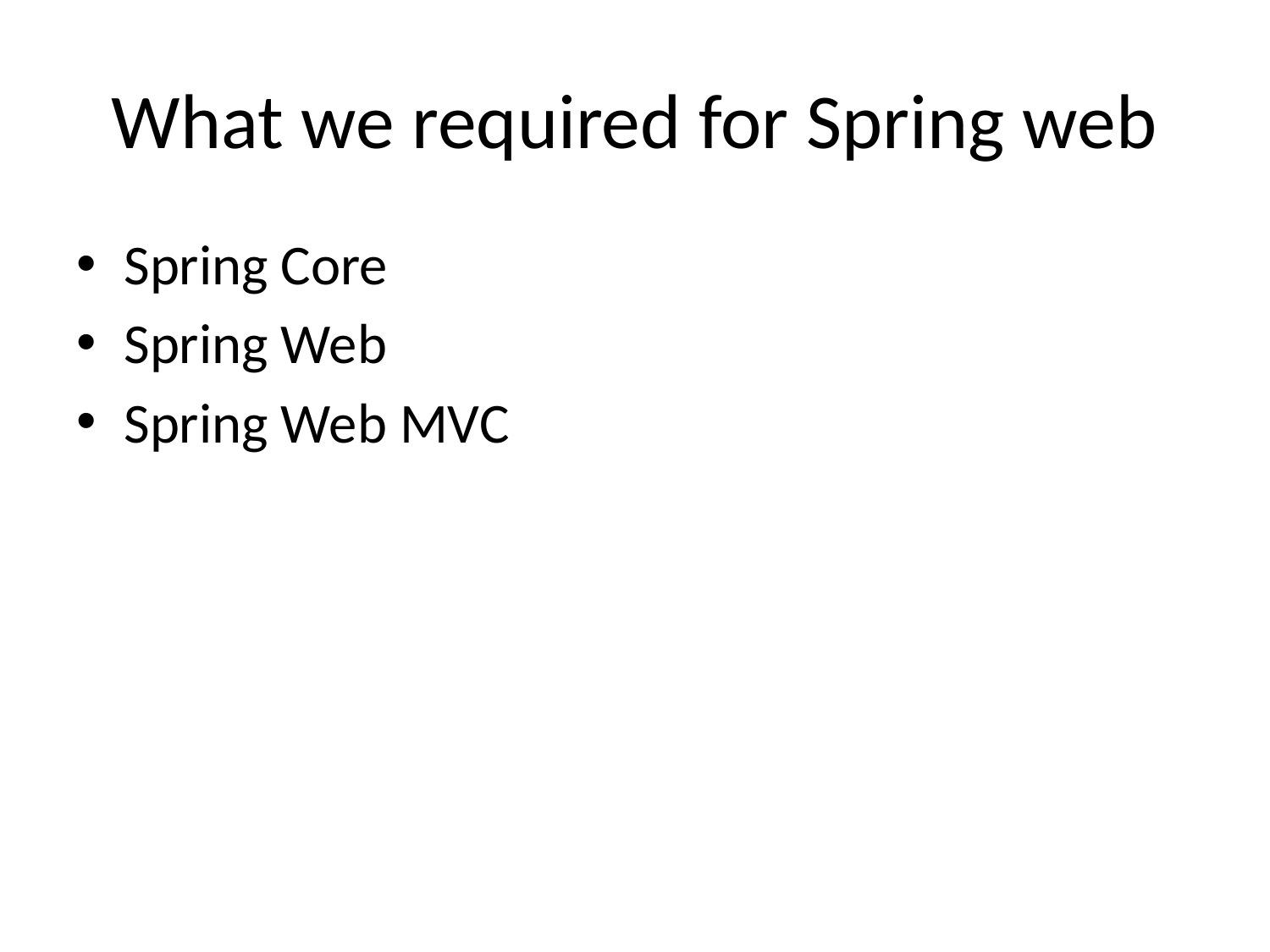

# What we required for Spring web
Spring Core
Spring Web
Spring Web MVC